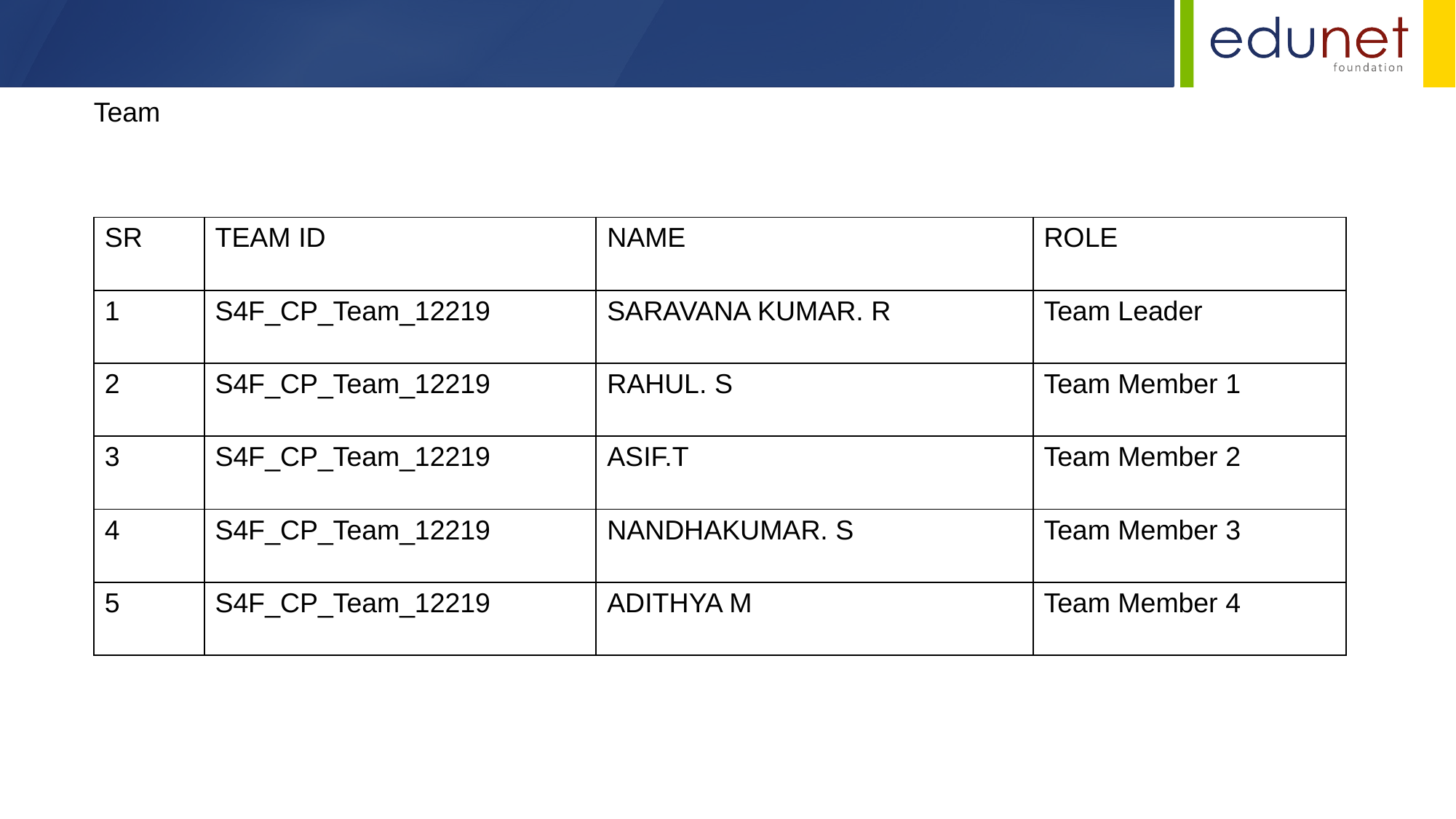

# Team
| SR | TEAM ID | NAME | ROLE |
| --- | --- | --- | --- |
| 1 | S4F\_CP\_Team\_12219 | SARAVANA KUMAR. R | Team Leader |
| 2 | S4F\_CP\_Team\_12219 | RAHUL. S | Team Member 1 |
| 3 | S4F\_CP\_Team\_12219 | ASIF.T | Team Member 2 |
| 4 | S4F\_CP\_Team\_12219 | NANDHAKUMAR. S | Team Member 3 |
| 5 | S4F\_CP\_Team\_12219 | ADITHYA M | Team Member 4 |